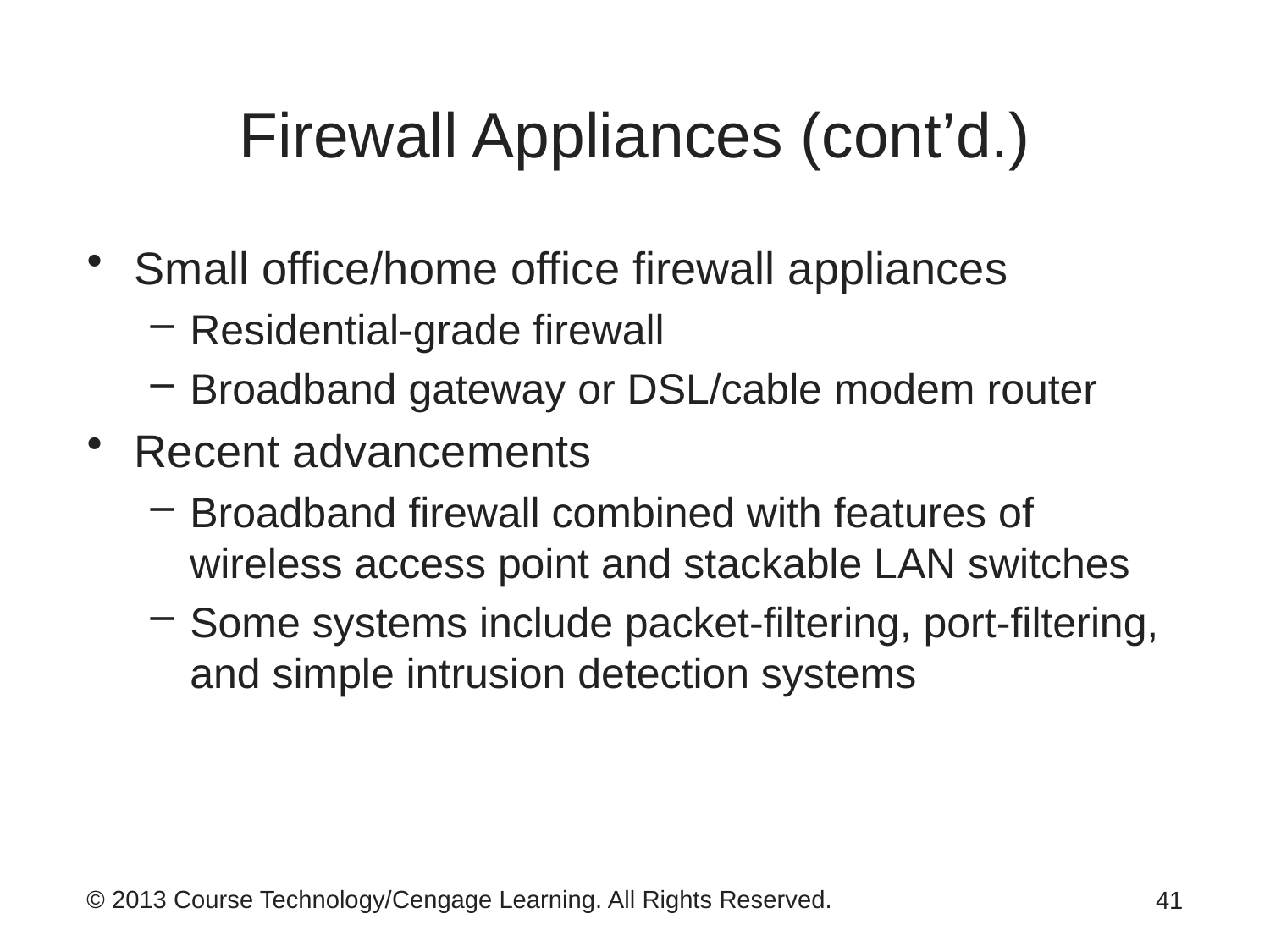

# Firewall Appliances (cont’d.)
Small office/home office firewall appliances
Residential-grade firewall
Broadband gateway or DSL/cable modem router
Recent advancements
Broadband firewall combined with features of wireless access point and stackable LAN switches
Some systems include packet-filtering, port-filtering, and simple intrusion detection systems

41